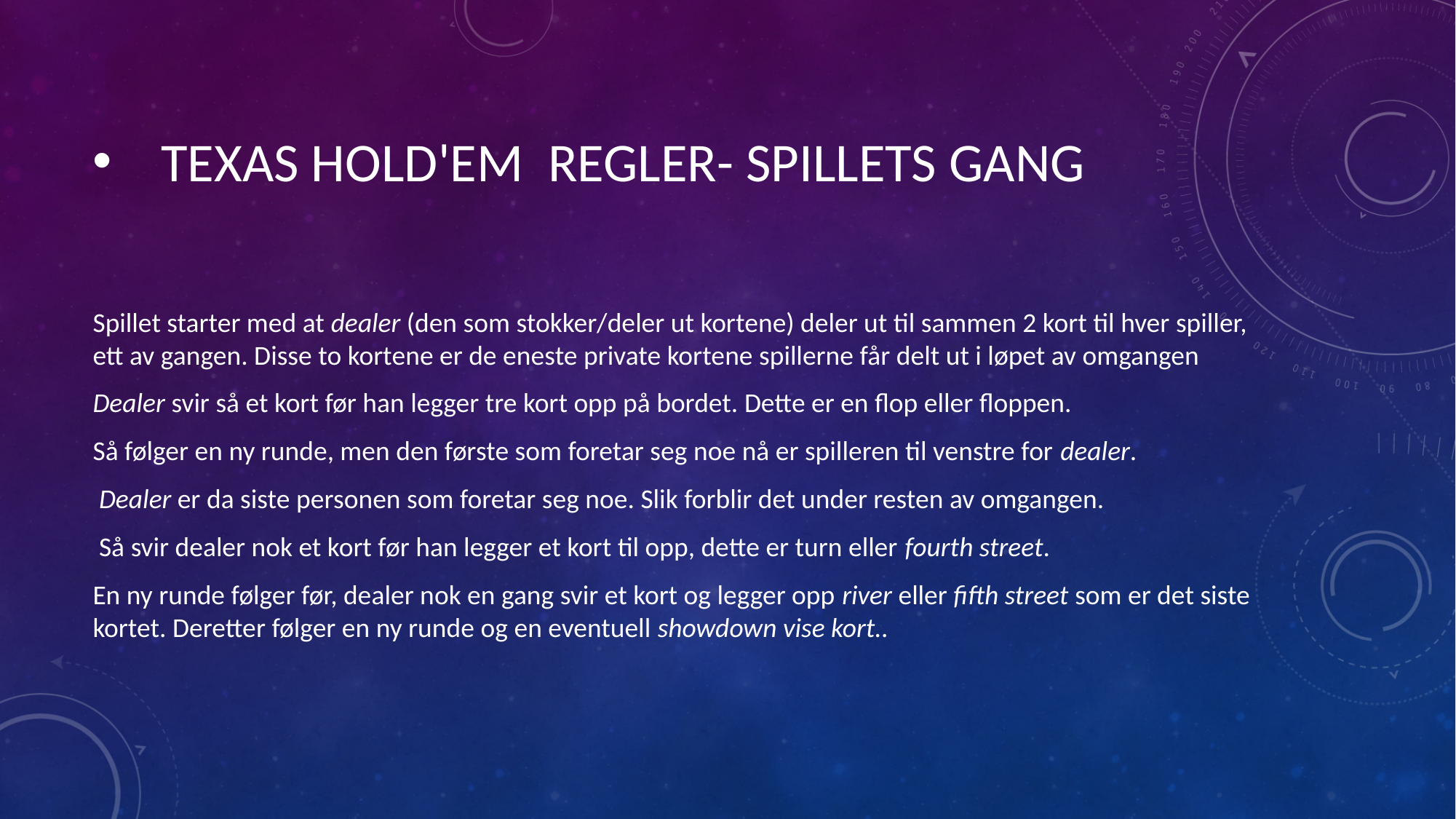

# Texas hold'em  regler- Spillets gang
Spillet starter med at dealer (den som stokker/deler ut kortene) deler ut til sammen 2 kort til hver spiller, ett av gangen. Disse to kortene er de eneste private kortene spillerne får delt ut i løpet av omgangen
Dealer svir så et kort før han legger tre kort opp på bordet. Dette er en flop eller floppen.
Så følger en ny runde, men den første som foretar seg noe nå er spilleren til venstre for dealer.
 Dealer er da siste personen som foretar seg noe. Slik forblir det under resten av omgangen.
 Så svir dealer nok et kort før han legger et kort til opp, dette er turn eller fourth street.
En ny runde følger før, dealer nok en gang svir et kort og legger opp river eller fifth street som er det siste kortet. Deretter følger en ny runde og en eventuell showdown vise kort..